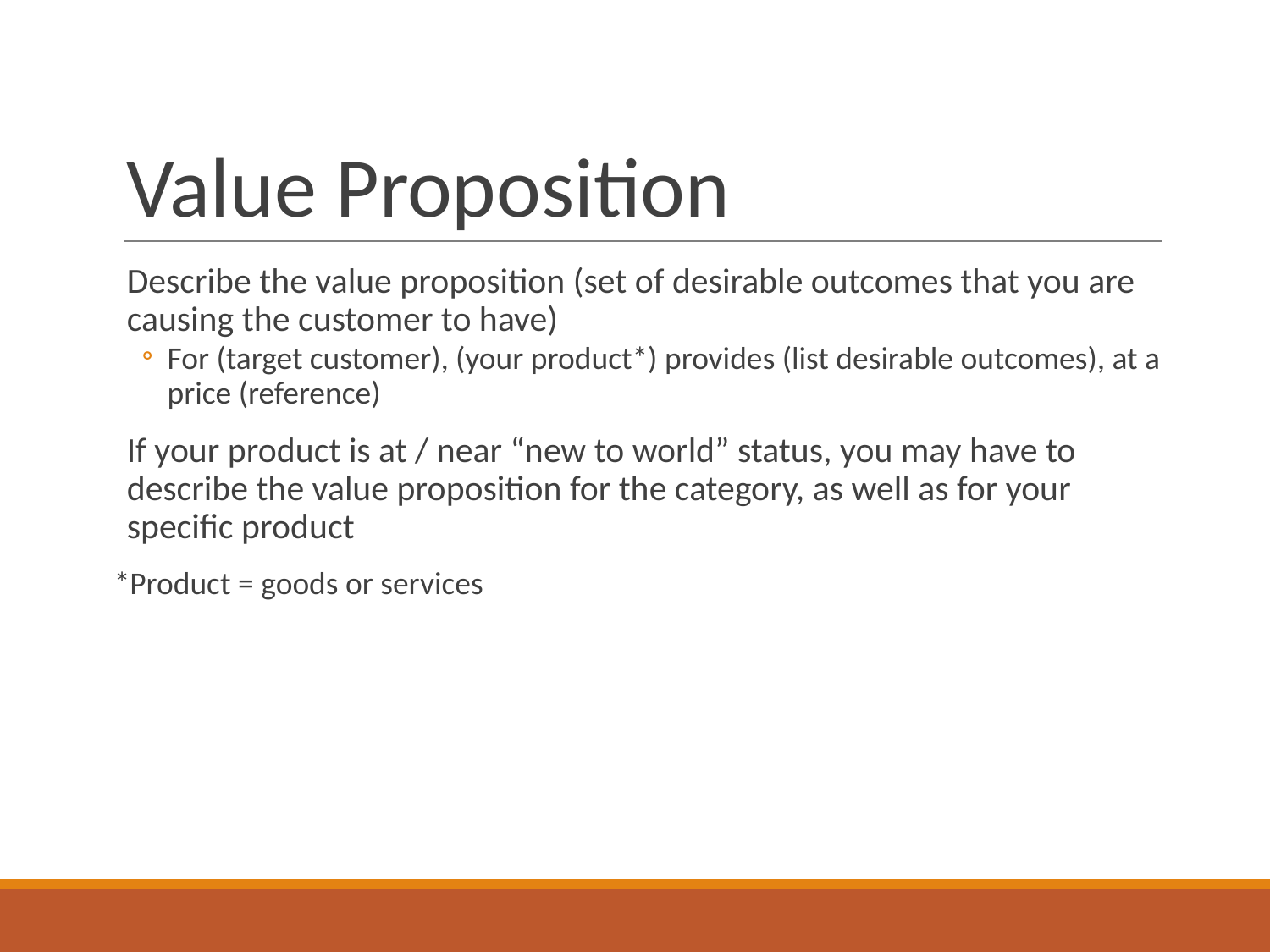

# Value Proposition
Describe the value proposition (set of desirable outcomes that you are causing the customer to have)
For (target customer), (your product*) provides (list desirable outcomes), at a price (reference)
If your product is at / near “new to world” status, you may have to describe the value proposition for the category, as well as for your specific product
*Product = goods or services